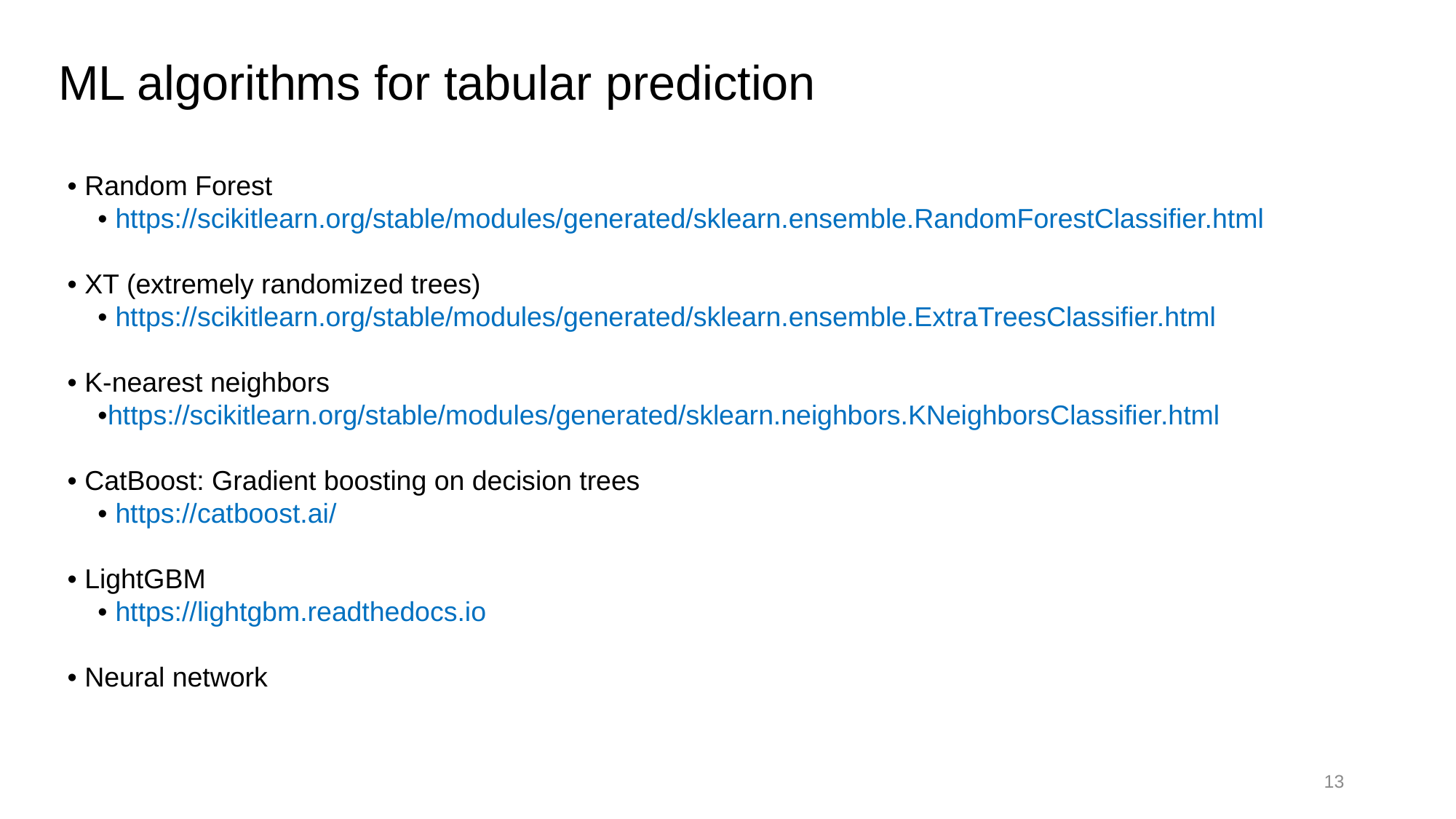

ML algorithms for tabular prediction
• Random Forest
    • https://scikitlearn.org/stable/modules/generated/sklearn.ensemble.RandomForestClassifier.html

• XT (extremely randomized trees)
    • https://scikitlearn.org/stable/modules/generated/sklearn.ensemble.ExtraTreesClassifier.html

• K-nearest neighbors
    •https://scikitlearn.org/stable/modules/generated/sklearn.neighbors.KNeighborsClassifier.html

• CatBoost: Gradient boosting on decision trees
    • https://catboost.ai/

• LightGBM
    • https://lightgbm.readthedocs.io

• Neural network
13